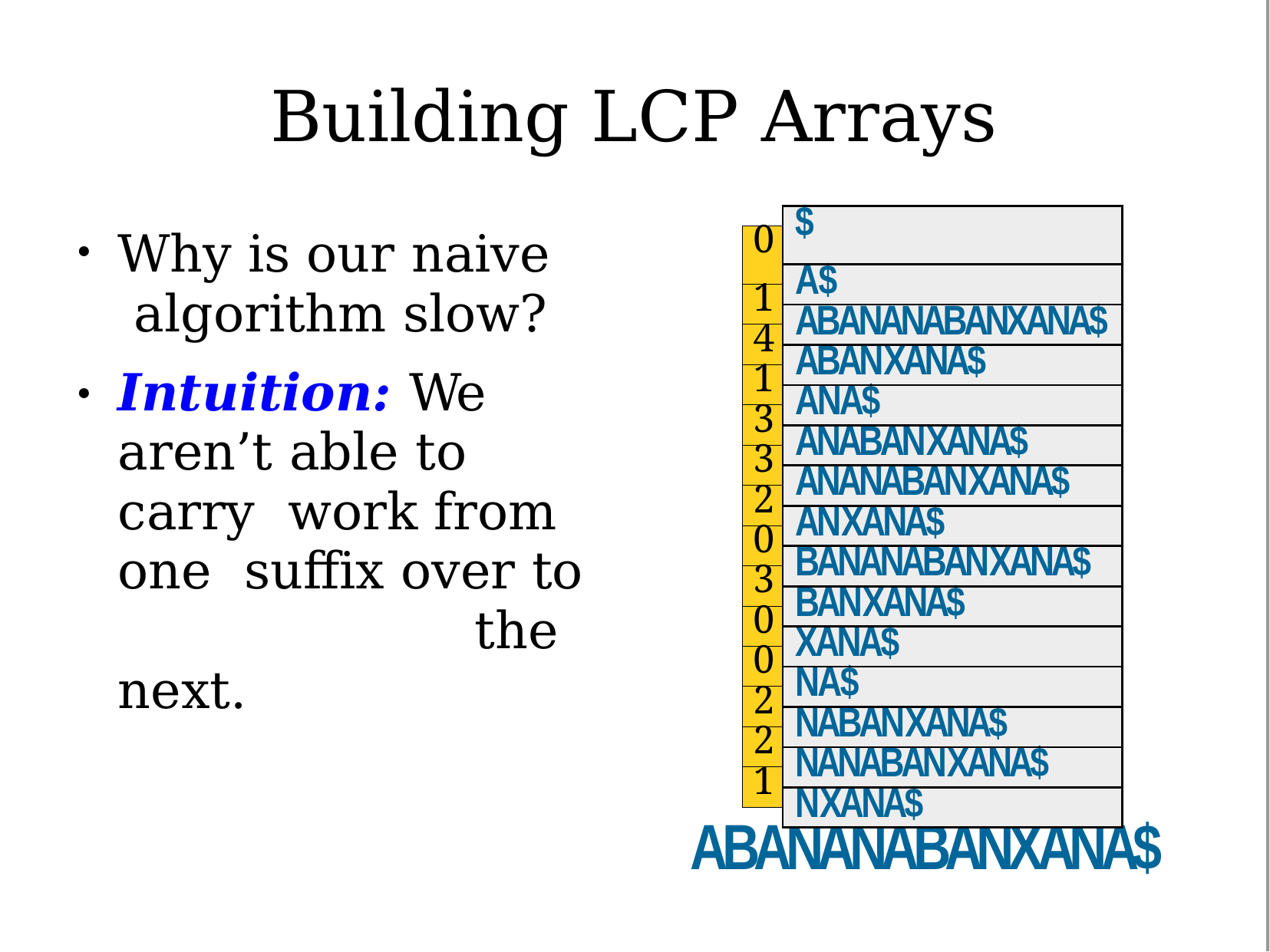

# Building LCP Arrays
|  | $ |
| --- | --- |
| 0 |  |
|  | A$ |
| 1 |  |
|  | ABANANABANXANA$ |
| 4 |  |
|  | ABANXANA$ |
| 1 |  |
|  | ANA$ |
| 3 |  |
|  | ANABANXANA$ |
| 3 |  |
|  | ANANABANXANA$ |
| 2 |  |
|  | ANXANA$ |
| 0 |  |
|  | BANANABANXANA$ |
| 3 |  |
|  | BANXANA$ |
| 0 |  |
|  | XANA$ |
| 0 |  |
|  | NA$ |
| 2 |  |
|  | NABANXANA$ |
| 2 |  |
|  | NANABANXANA$ |
| 1 |  |
|  | NXANA$ |
|  |  |
Why is our naive  algorithm slow?
Intuition: We  aren’t able to		carry  work from one  suffix over to	the  next.
●
●
ABANANABANXANA$